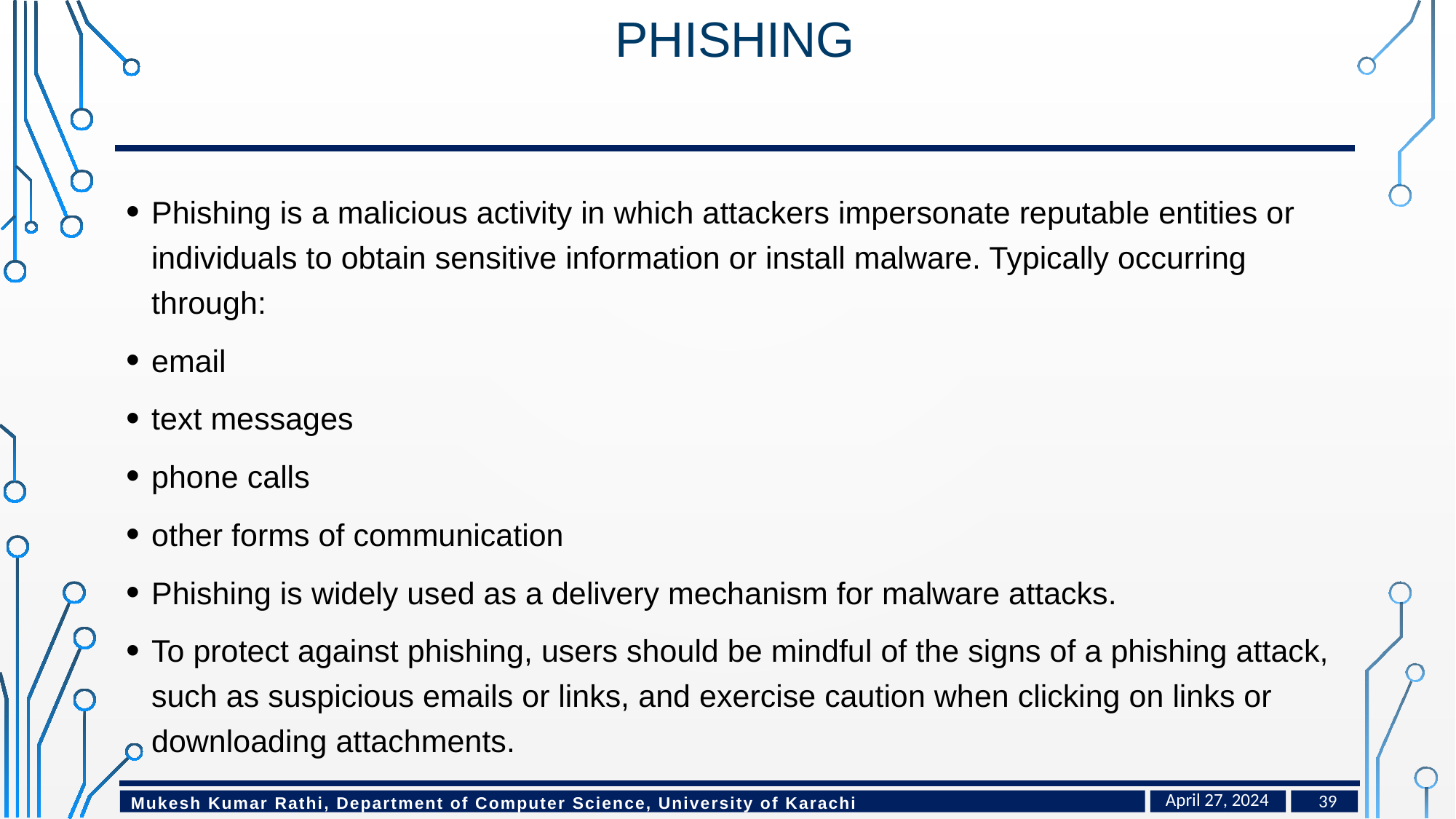

# Phishing
Phishing is a malicious activity in which attackers impersonate reputable entities or individuals to obtain sensitive information or install malware. Typically occurring through:
email
text messages
phone calls
other forms of communication
Phishing is widely used as a delivery mechanism for malware attacks.
To protect against phishing, users should be mindful of the signs of a phishing attack, such as suspicious emails or links, and exercise caution when clicking on links or downloading attachments.

April 27, 2024
39